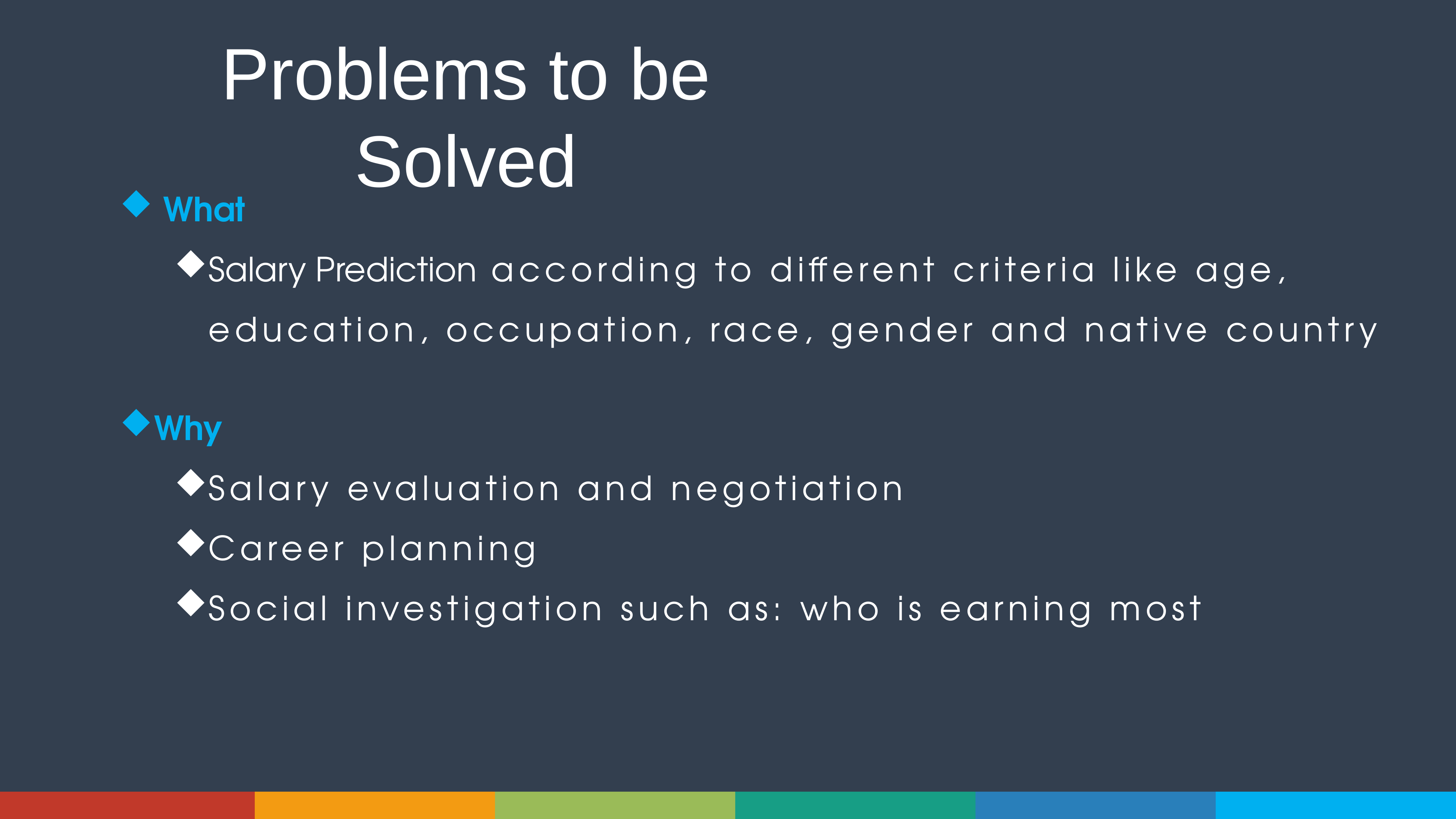

Problems to be Solved
 What
Salary Prediction according to different criteria like age, education, occupation, race, gender and native country
Why
Salary evaluation and negotiation
Career planning
Social investigation such as: who is earning most